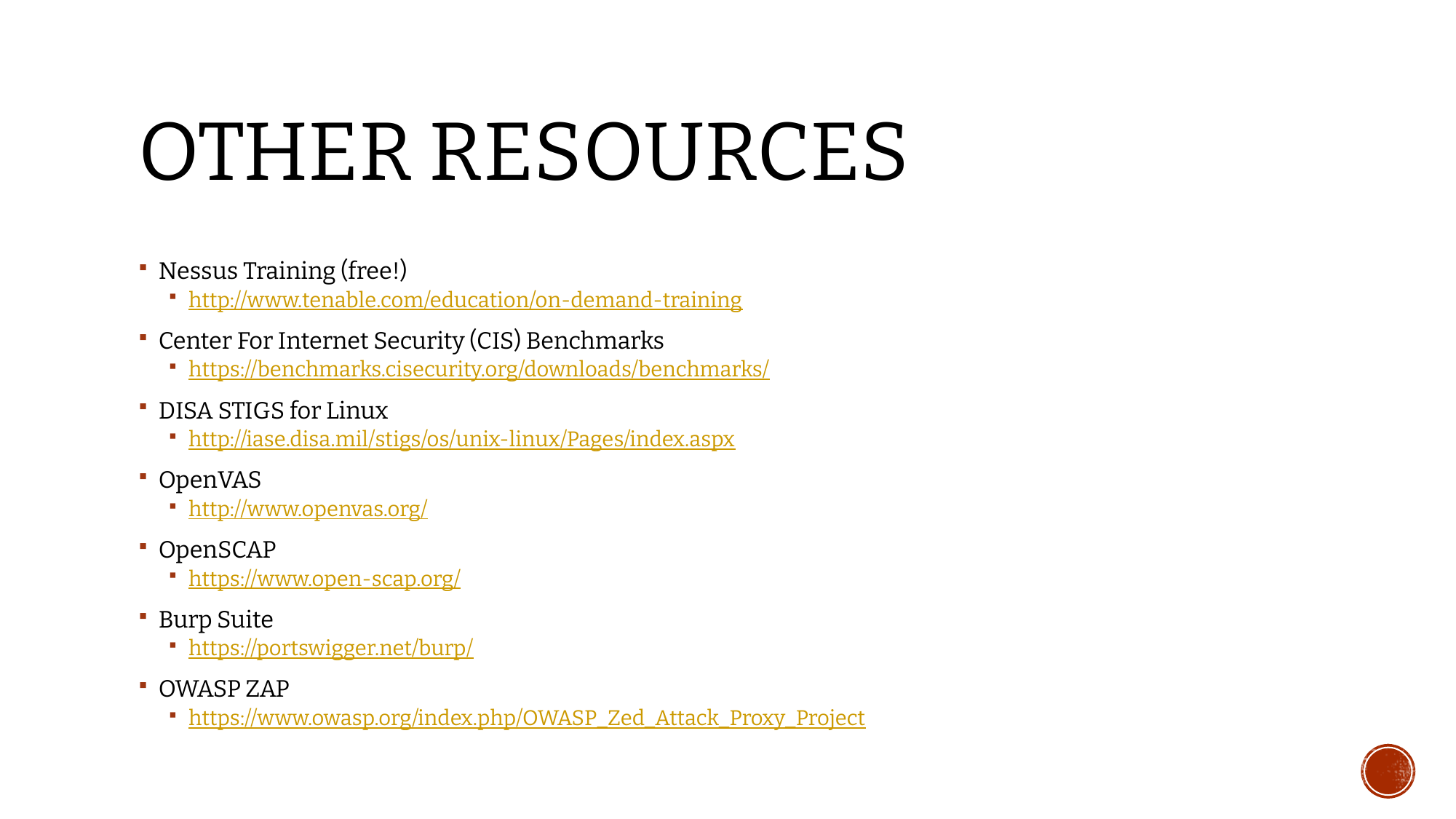

# Other Resources
Nessus Training (free!)
http://www.tenable.com/education/on-demand-training
Center For Internet Security (CIS) Benchmarks
https://benchmarks.cisecurity.org/downloads/benchmarks/
DISA STIGS for Linux
http://iase.disa.mil/stigs/os/unix-linux/Pages/index.aspx
OpenVAS
http://www.openvas.org/
OpenSCAP
https://www.open-scap.org/
Burp Suite
https://portswigger.net/burp/
OWASP ZAP
https://www.owasp.org/index.php/OWASP_Zed_Attack_Proxy_Project